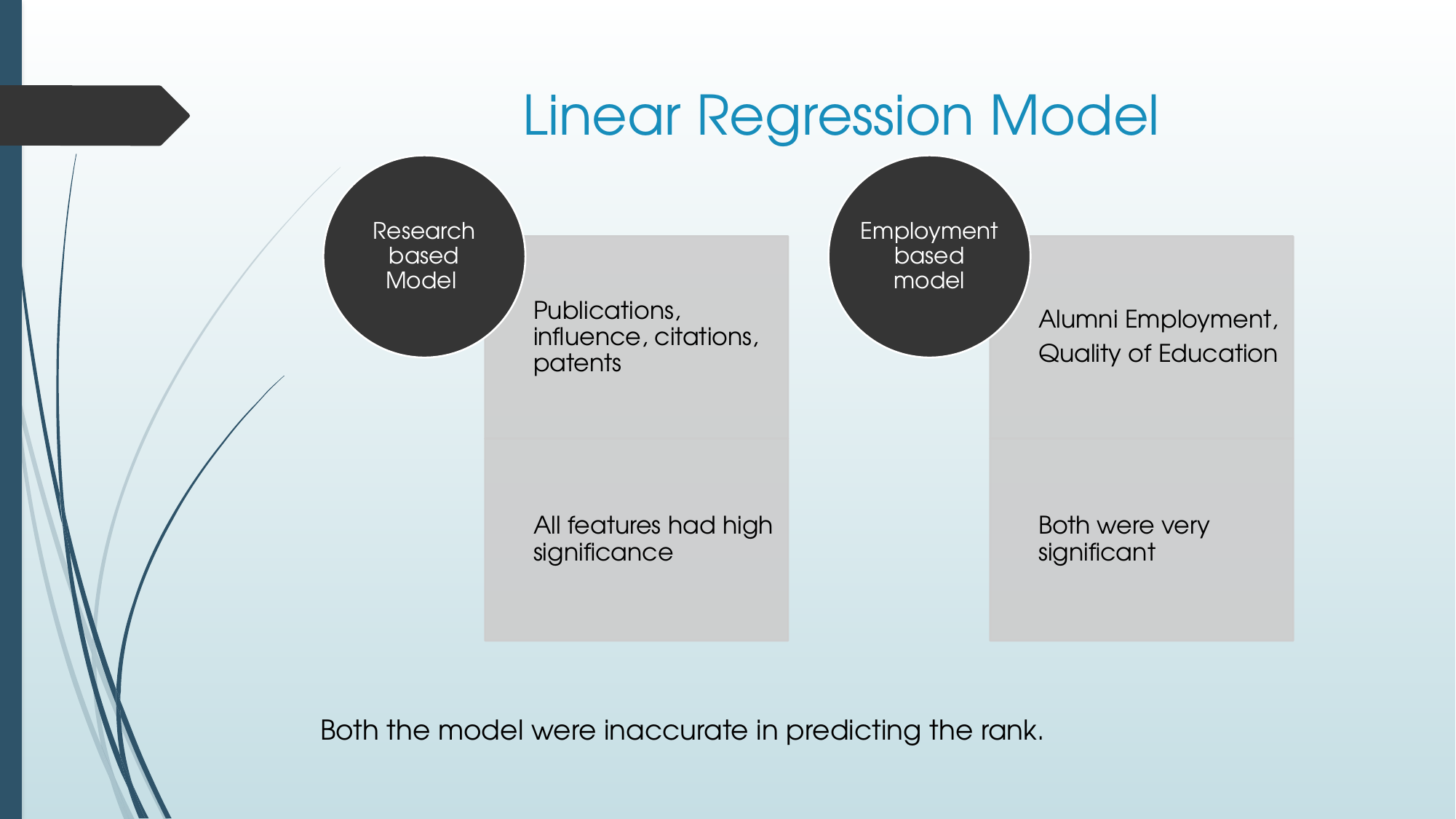

# Linear Regression Model
Publications, influence, citations, patents
All features had high significance
Research based Model
Alumni Employment,
Quality of Education
Both were very significant
Employment based model
Both the model were inaccurate in predicting the rank.